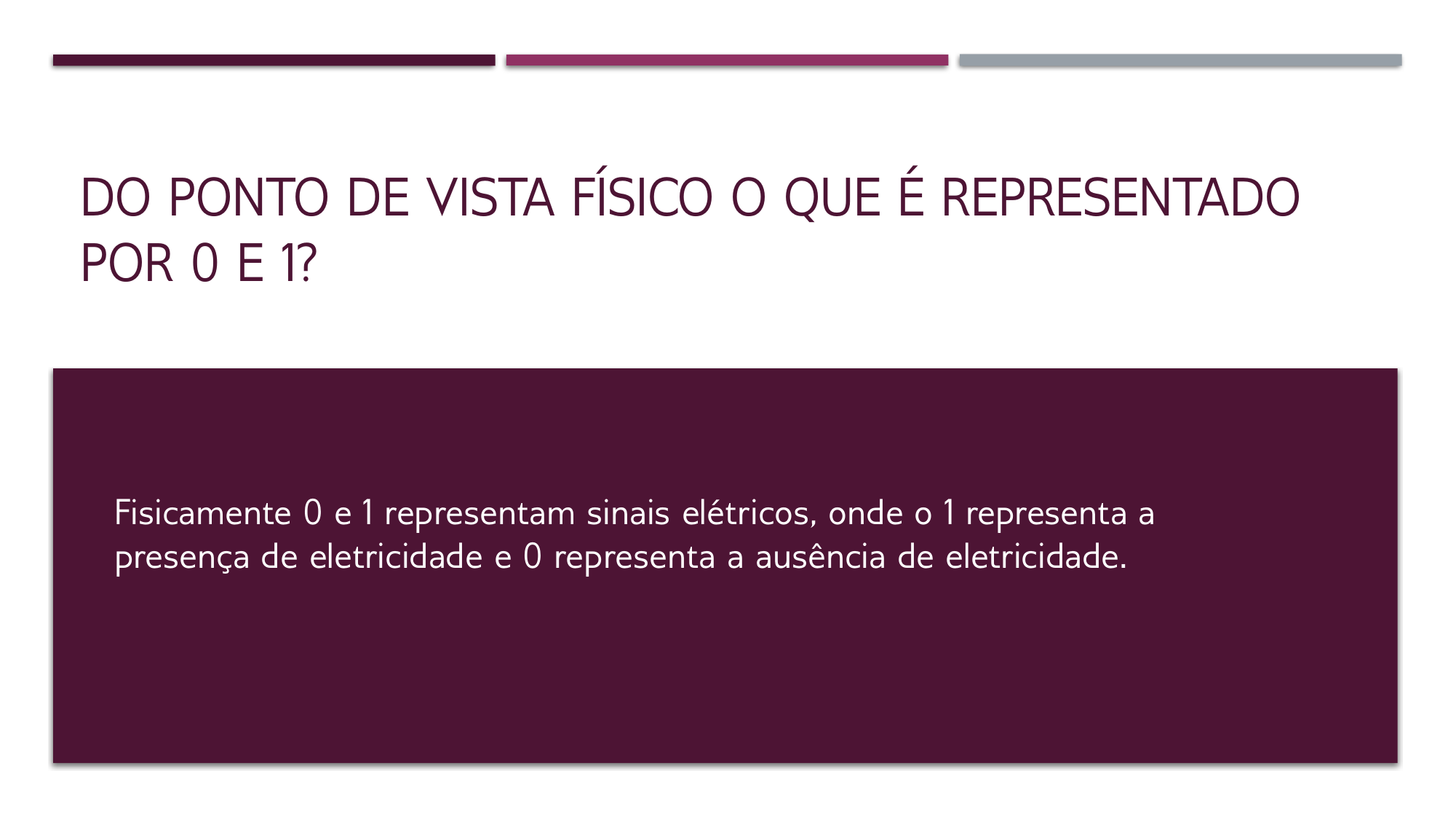

# Do ponto de vista físico o que é representado por 0 e 1?

Fisicamente 0 e 1 representam sinais elétricos, onde o 1 representa a presença de eletricidade e 0 representa a ausência de eletricidade.